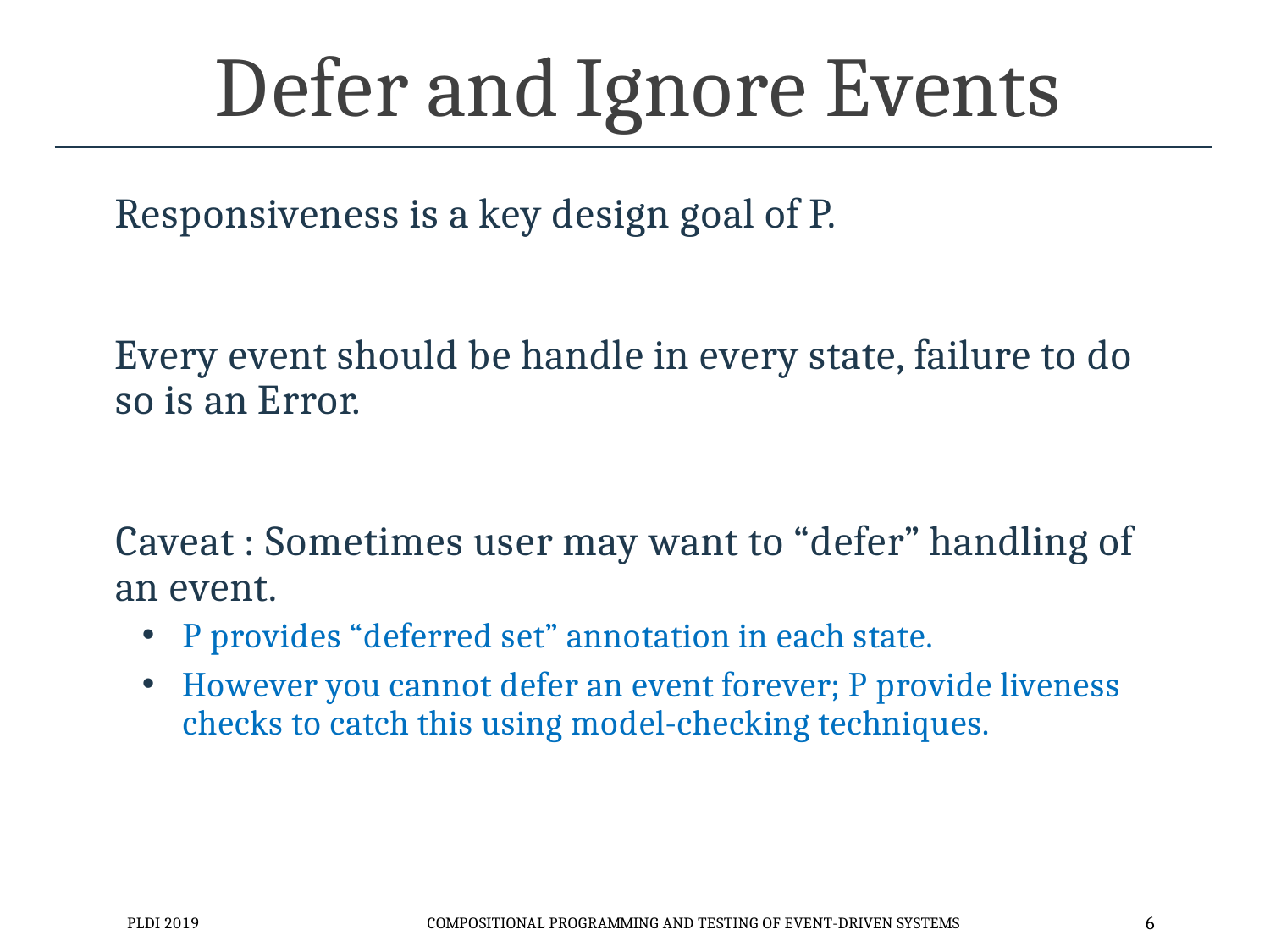

# Defer and Ignore Events
Responsiveness is a key design goal of P.

Every event should be handle in every state, failure to do so is an Error.

Caveat : Sometimes user may want to “defer” handling of an event.
P provides “deferred set” annotation in each state.
However you cannot defer an event forever; P provide liveness checks to catch this using model-checking techniques.
PLDI 2019
Compositional Programming and Testing of Event-Driven Systems
6